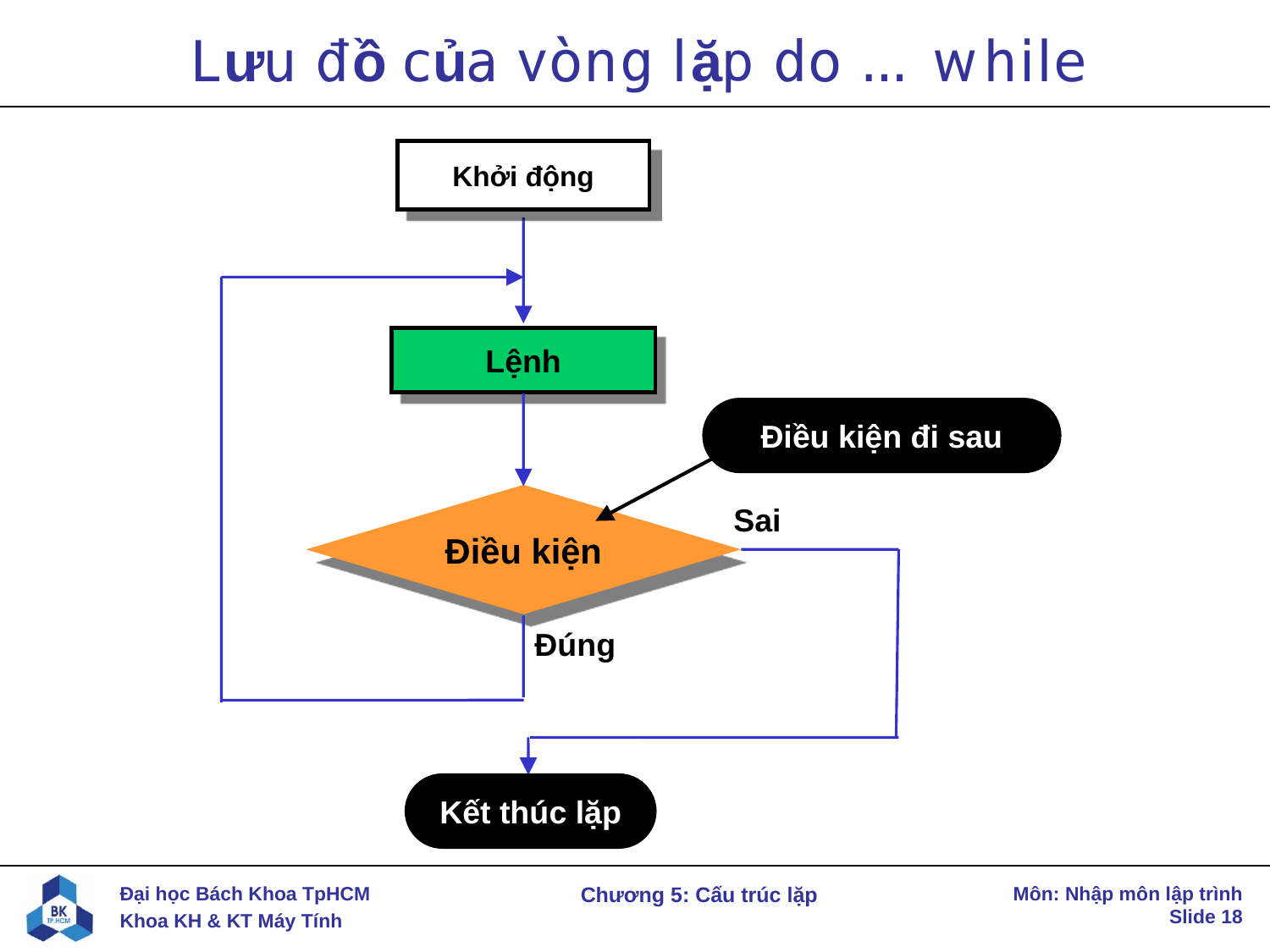

# Lưu đồ của vòng lặp do … while
Khởi động

Lệnh

Điều kiện đi sau

Điều kiện
Sai

Đúng

Kết thúc lặp